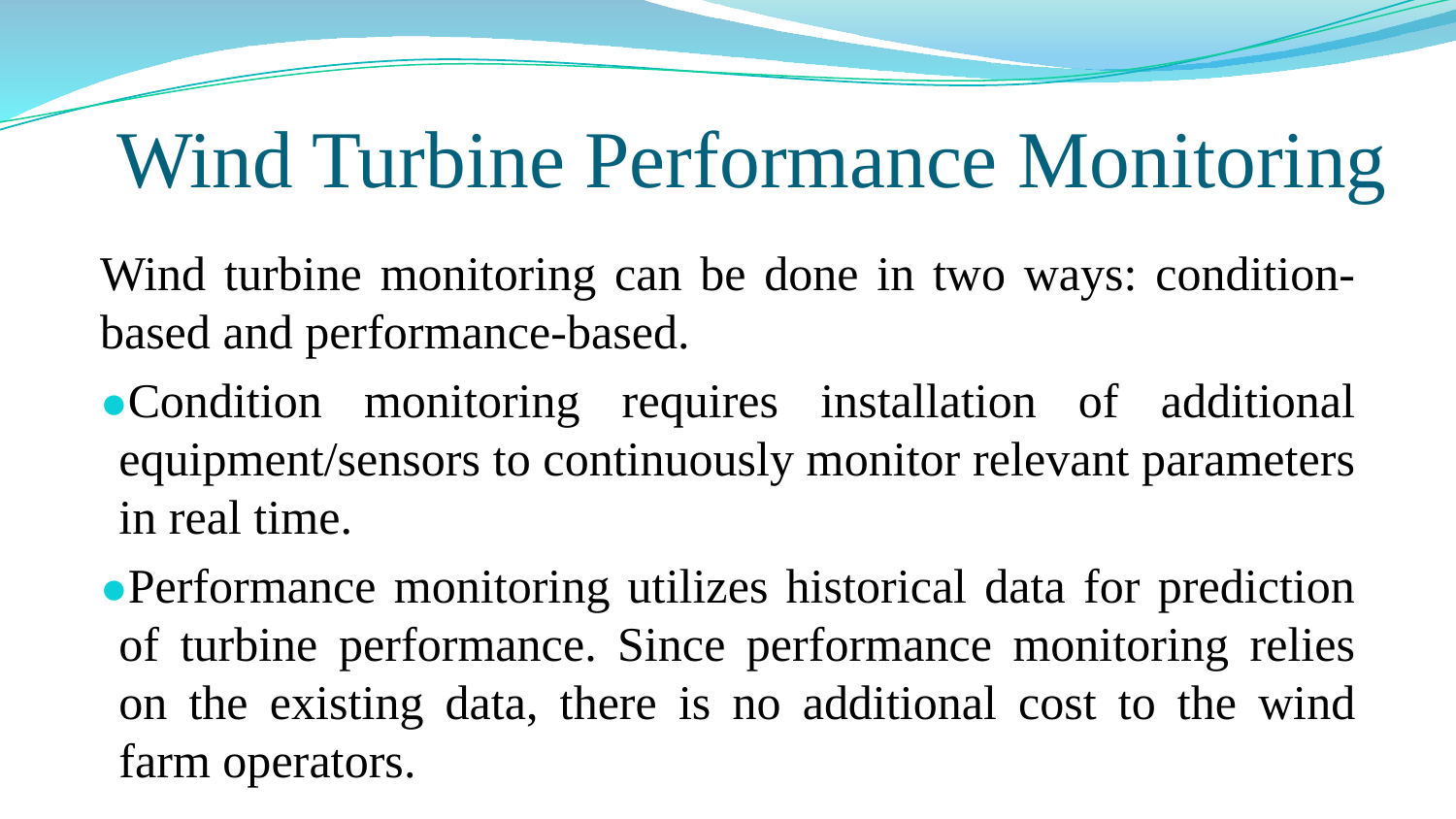

# Wind Turbine Performance Monitoring
Wind turbine monitoring can be done in two ways: condition-based and performance-based.
Condition monitoring requires installation of additional equipment/sensors to continuously monitor relevant parameters in real time.
Performance monitoring utilizes historical data for prediction of turbine performance. Since performance monitoring relies on the existing data, there is no additional cost to the wind farm operators.